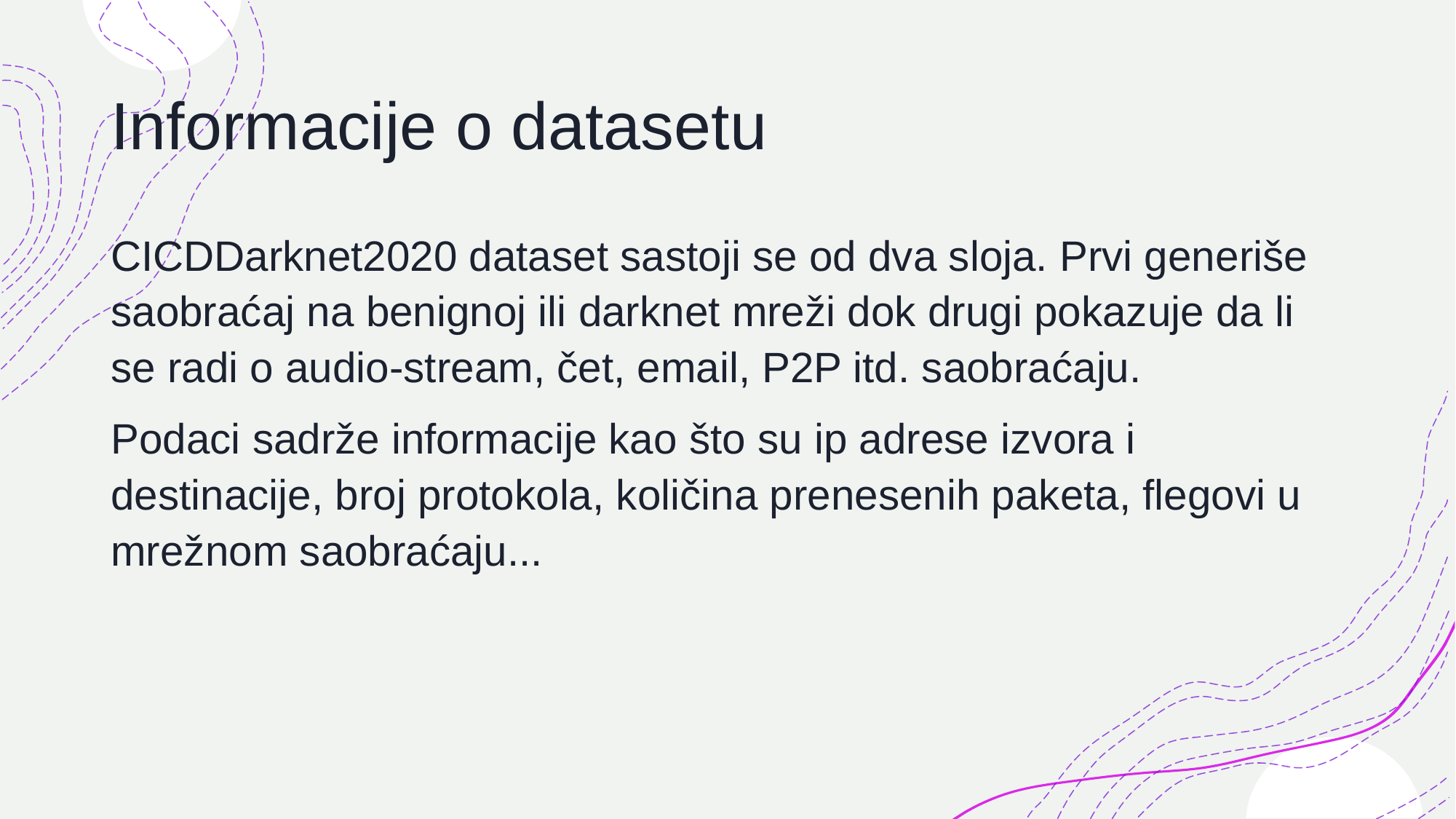

# Informacije o datasetu
CICDDarknet2020 dataset sastoji se od dva sloja. Prvi generiše saobraćaj na benignoj ili darknet mreži dok drugi pokazuje da li se radi o audio-stream, čet, email, P2P itd. saobraćaju.
Podaci sadrže informacije kao što su ip adrese izvora i destinacije, broj protokola, količina prenesenih paketa, flegovi u mrežnom saobraćaju...